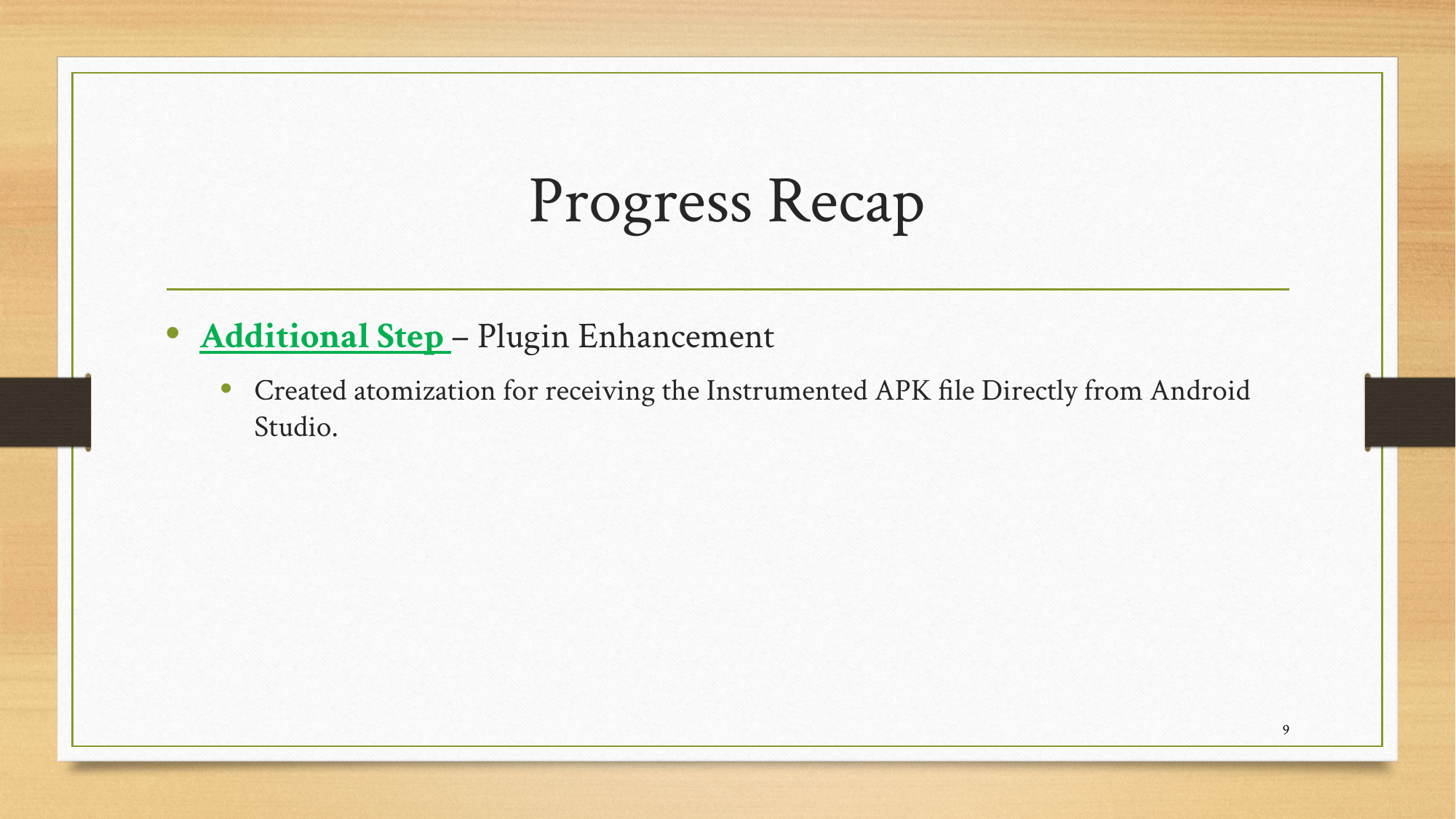

# Progress Recap
Additional Step – Plugin Enhancement
Created atomization for receiving the Instrumented APK file Directly from Android Studio.

9